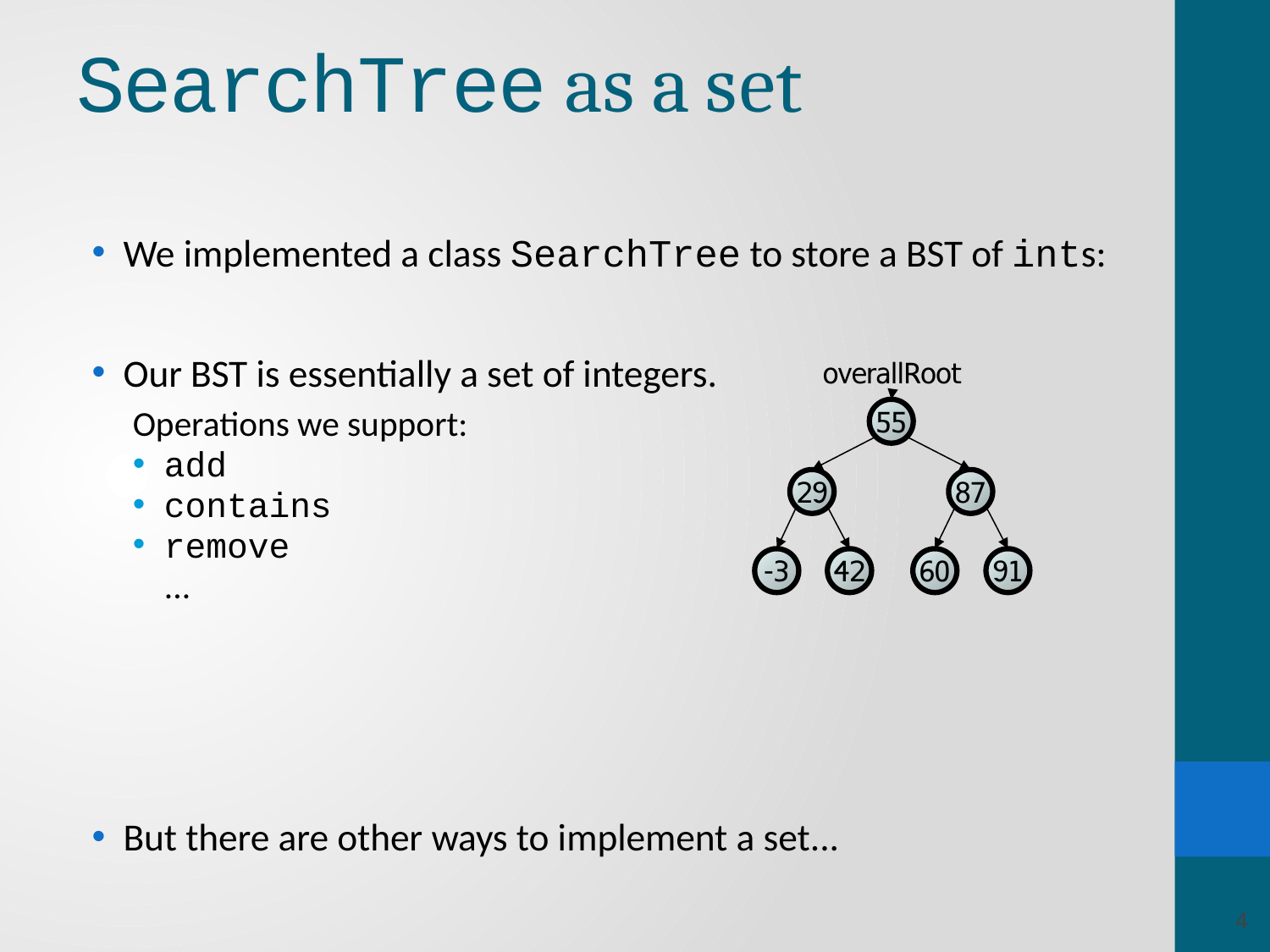

# SearchTree as a set
We implemented a class SearchTree to store a BST of ints:

Our BST is essentially a set of integers.
Operations we support:
add
contains
remove
	...

But there are other ways to implement a set...
overallRoot
55
29
87
-3
42
60
91